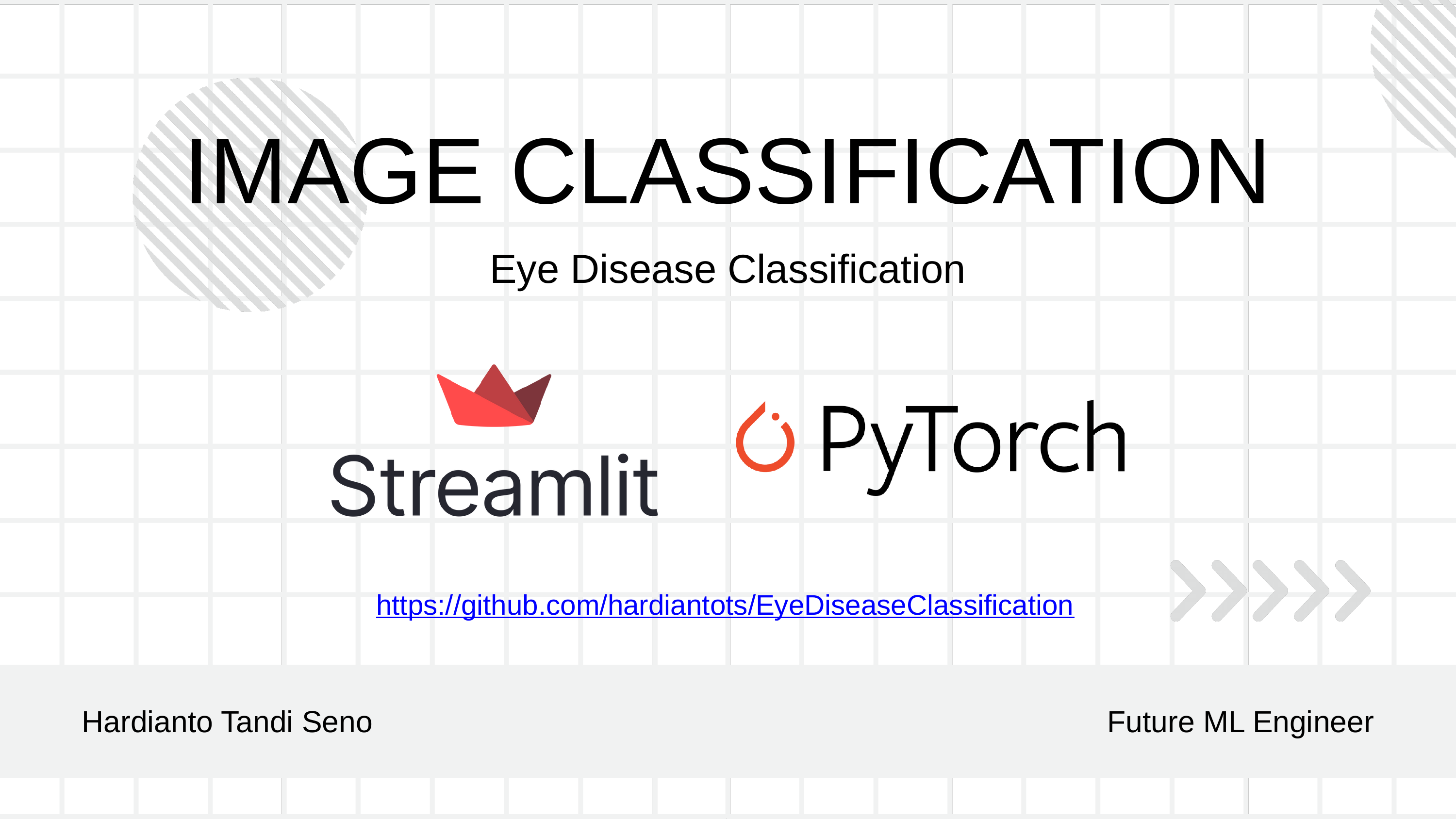

IMAGE CLASSIFICATION
Eye Disease Classification

https://github.com/hardiantots/EyeDiseaseClassification

Hardianto Tandi Seno
Future ML Engineer